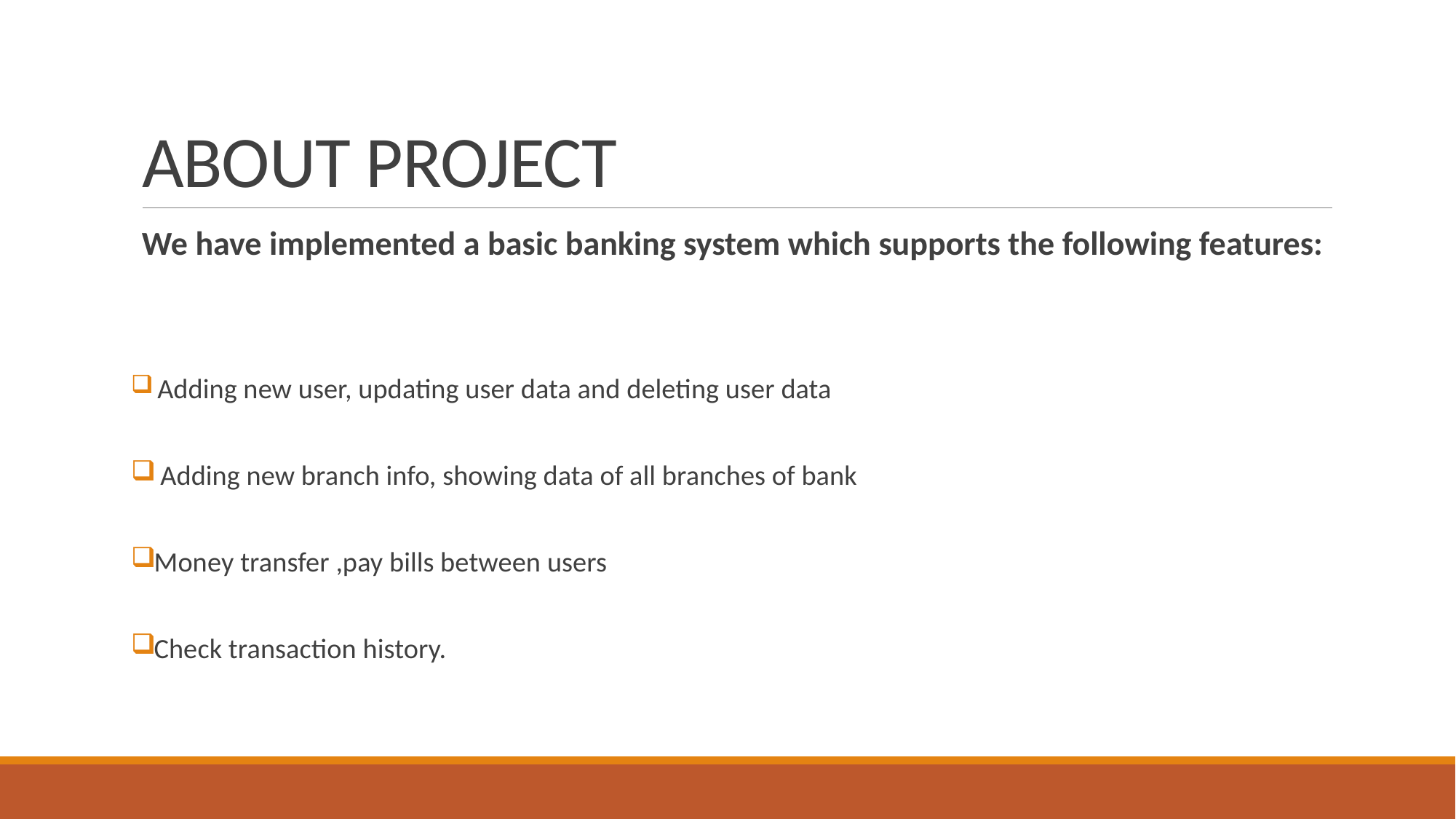

# ABOUT PROJECT
We have implemented a basic banking system which supports the following features:

 Adding new user, updating user data and deleting user data
 Adding new branch info, showing data of all branches of bank
Money transfer ,pay bills between users
Check transaction history.